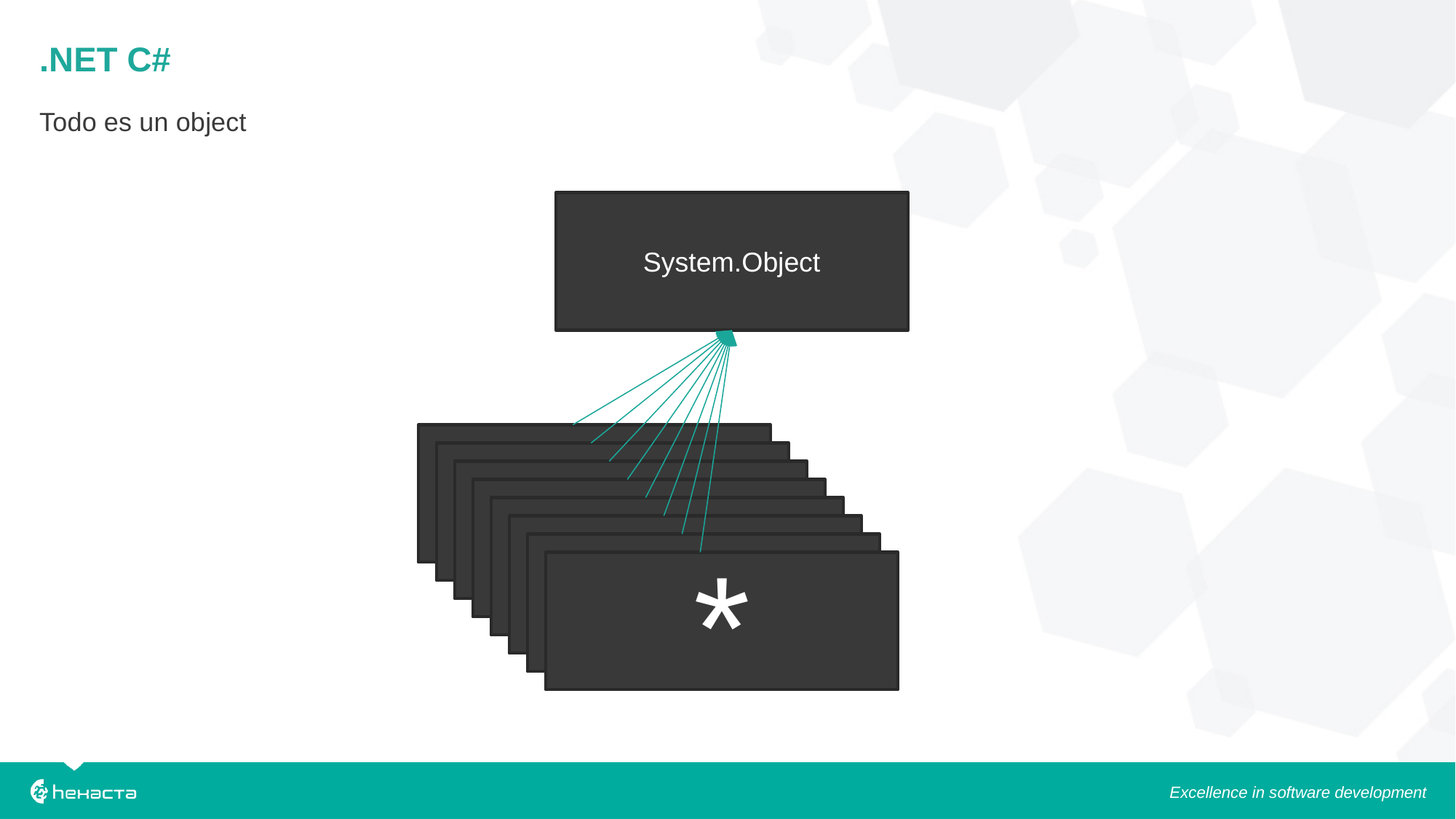

.NET C#
Todo es un object

System.Object
*
*
*
*
*
*
*
*